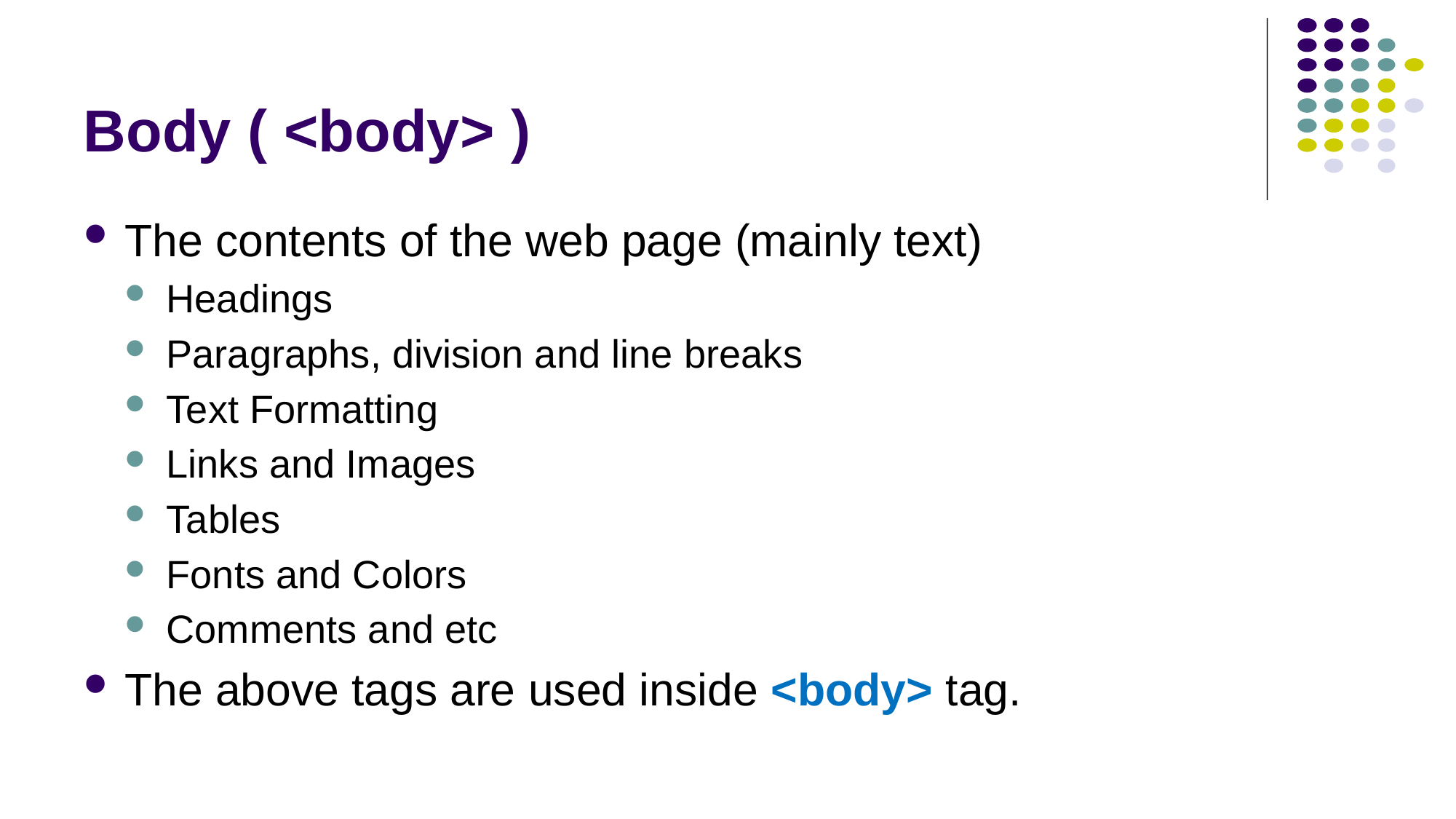

# Body ( <body> )
The contents of the web page (mainly text)
Headings
Paragraphs, division and line breaks
Text Formatting
Links and Images
Tables
Fonts and Colors
Comments and etc
The above tags are used inside <body> tag.